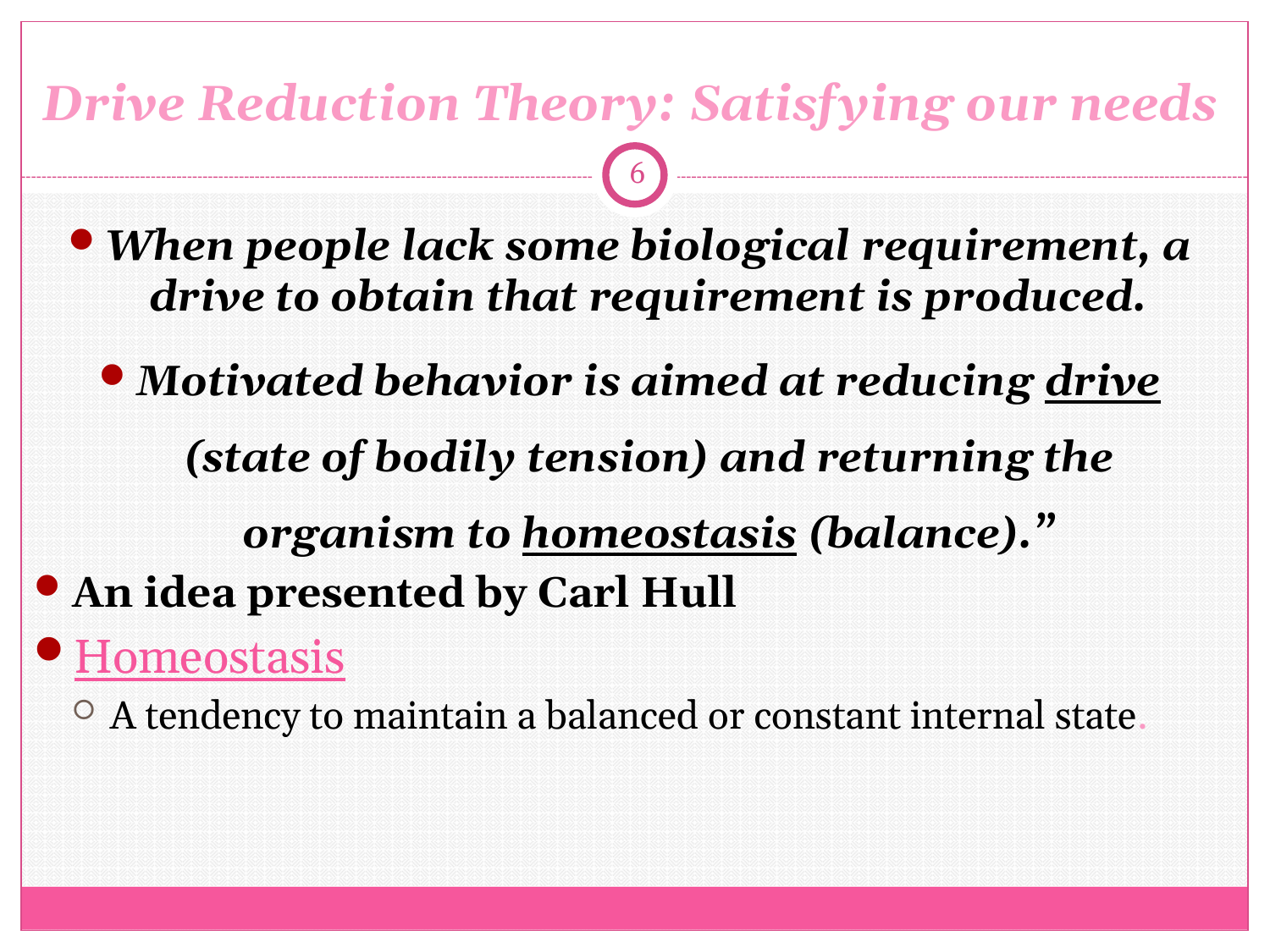

# Drive Reduction Theory: Satisfying our needs
6
When people lack some biological requirement, a drive to obtain that requirement is produced.
Motivated behavior is aimed at reducing drive (state of bodily tension) and returning the organism to homeostasis (balance).”
An idea presented by Carl Hull
Homeostasis
A tendency to maintain a balanced or constant internal state.